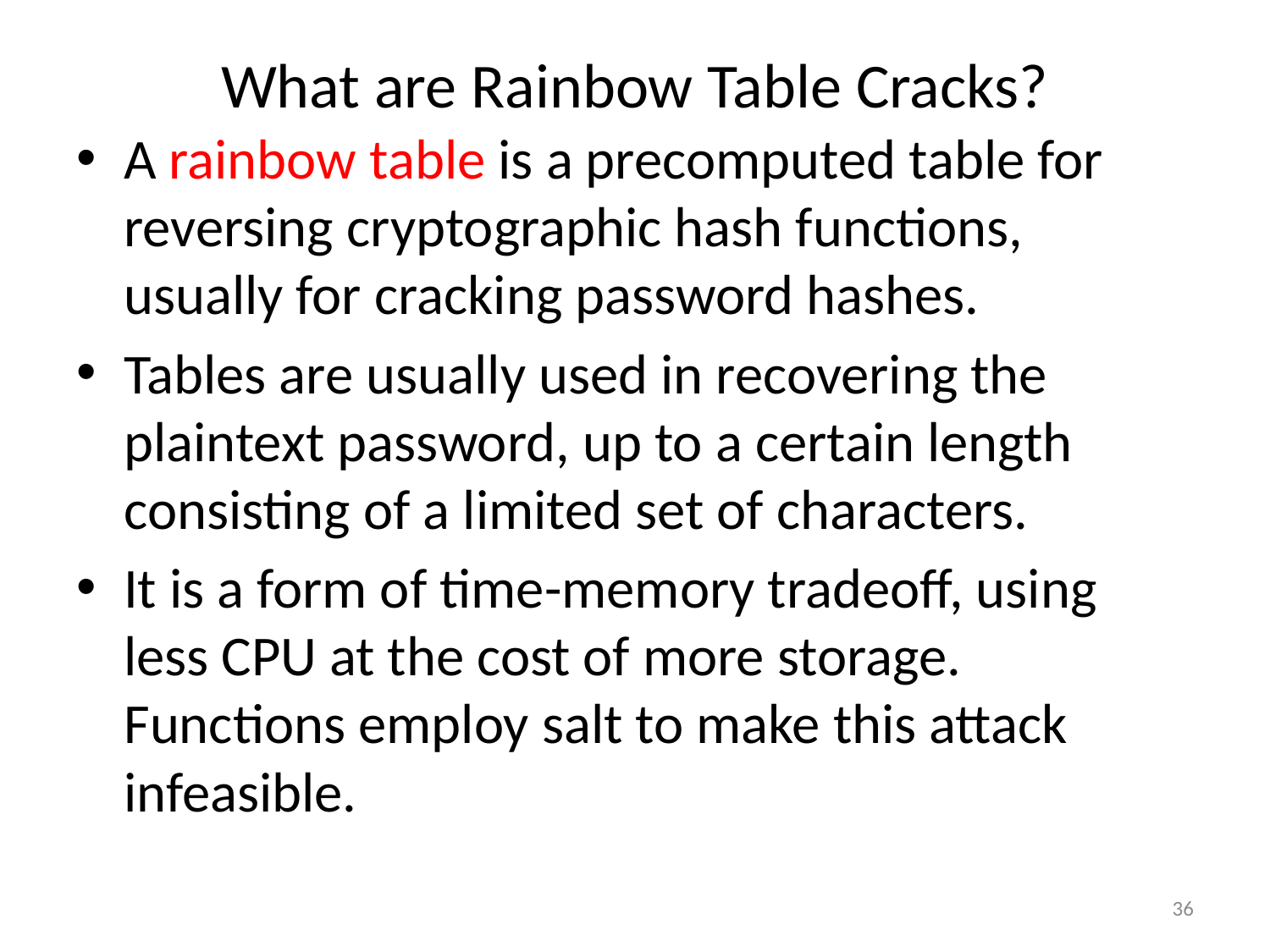

# What are Rainbow Table Cracks?
A rainbow table is a precomputed table for reversing cryptographic hash functions, usually for cracking password hashes.
Tables are usually used in recovering the plaintext password, up to a certain length consisting of a limited set of characters.
It is a form of time-memory tradeoff, using less CPU at the cost of more storage.  Functions employ salt to make this attack infeasible.
36